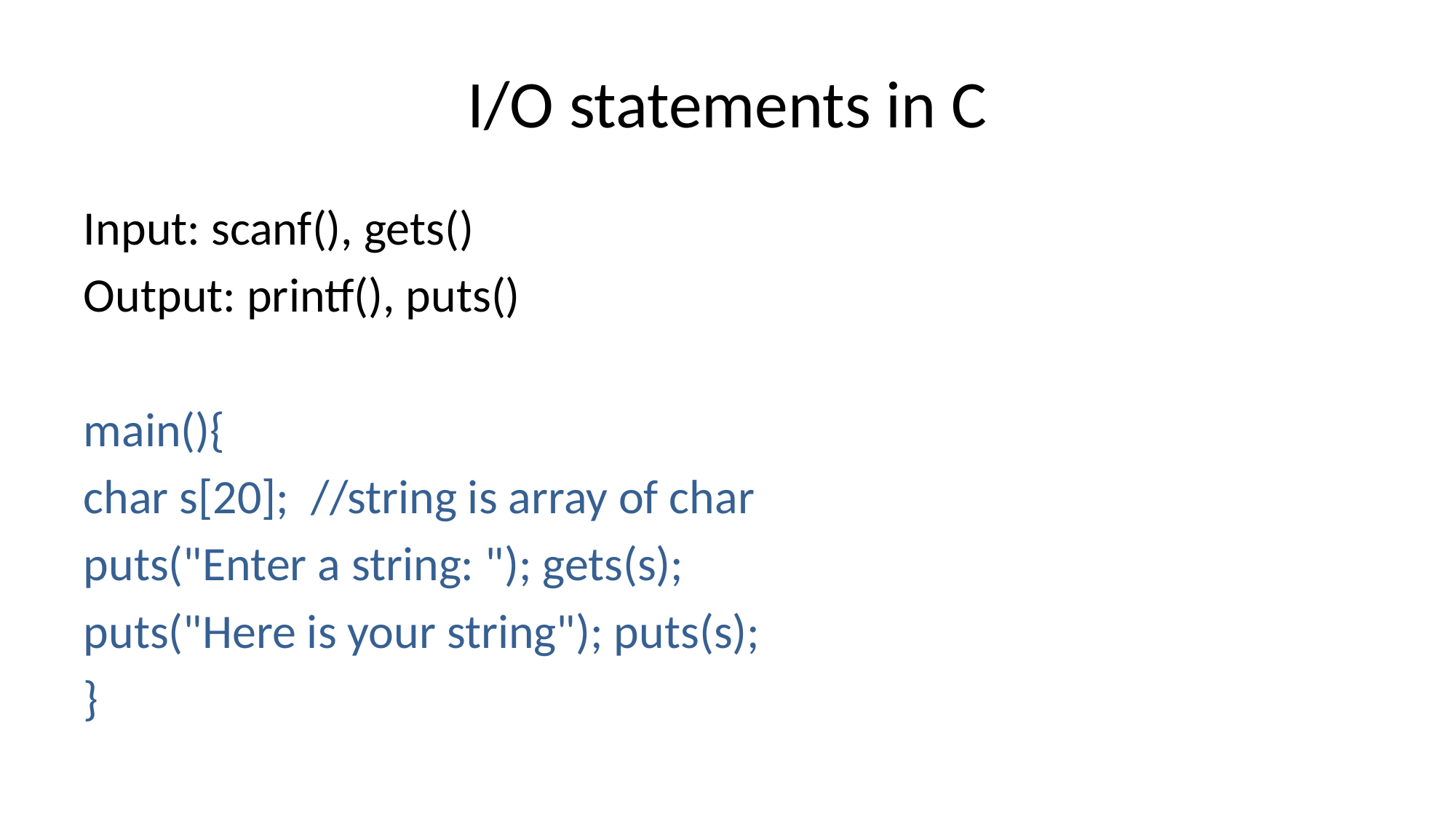

# I/O statements in C
Input: scanf(), gets()
Output: printf(), puts()

main(){
char s[20];  //string is array of char
puts("Enter a string: "); gets(s);
puts("Here is your string"); puts(s);
}